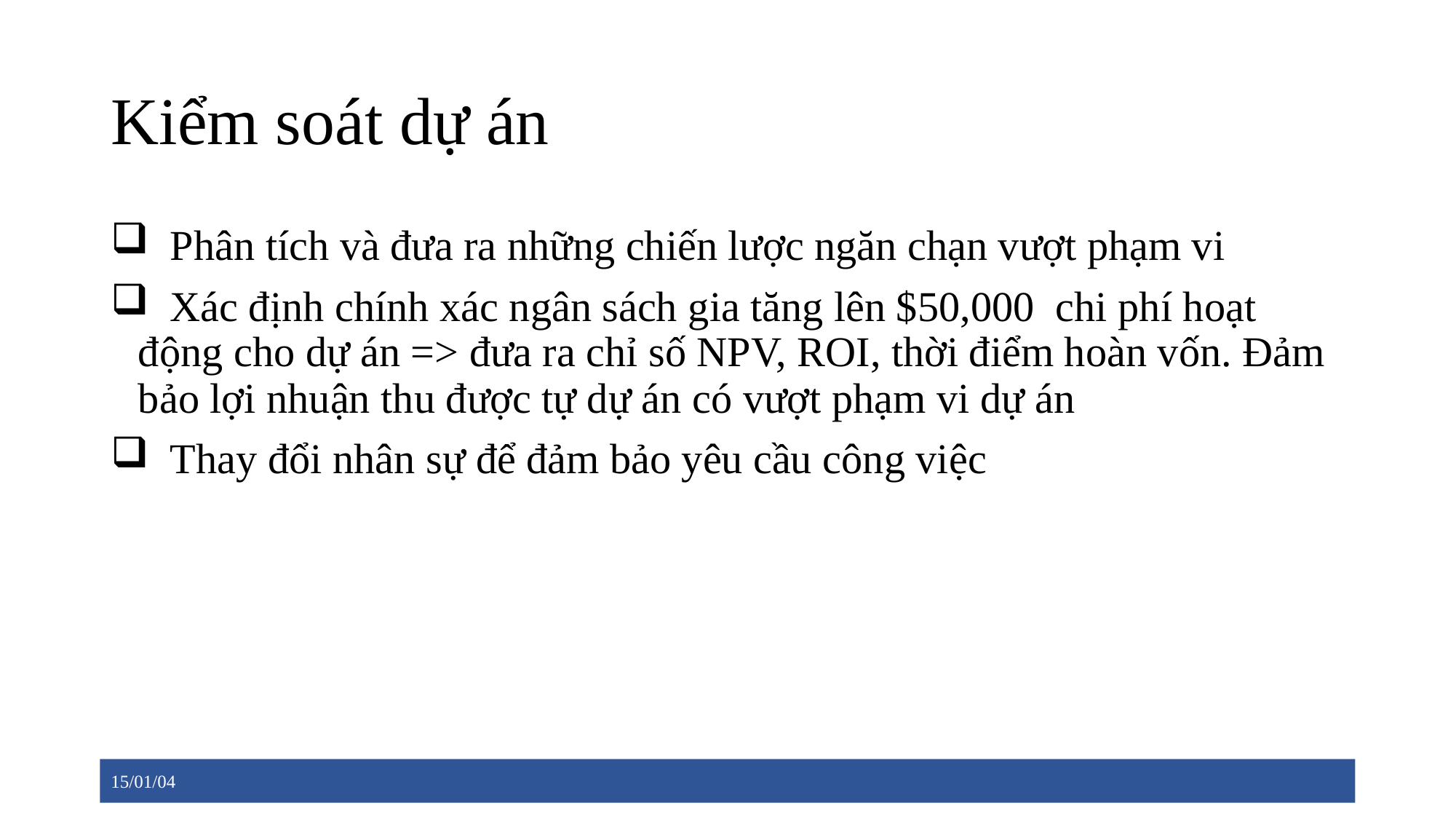

# Kiểm soát dự án
  Phân tích và đưa ra những chiến lược ngăn chạn vượt phạm vi
  Xác định chính xác ngân sách gia tăng lên $50,000  chi phí hoạt động cho dự án => đưa ra chỉ số NPV, ROI, thời điểm hoàn vốn. Đảm bảo lợi nhuận thu được tự dự án có vượt phạm vi dự án
  Thay đổi nhân sự để đảm bảo yêu cầu công việc
15/01/04
11